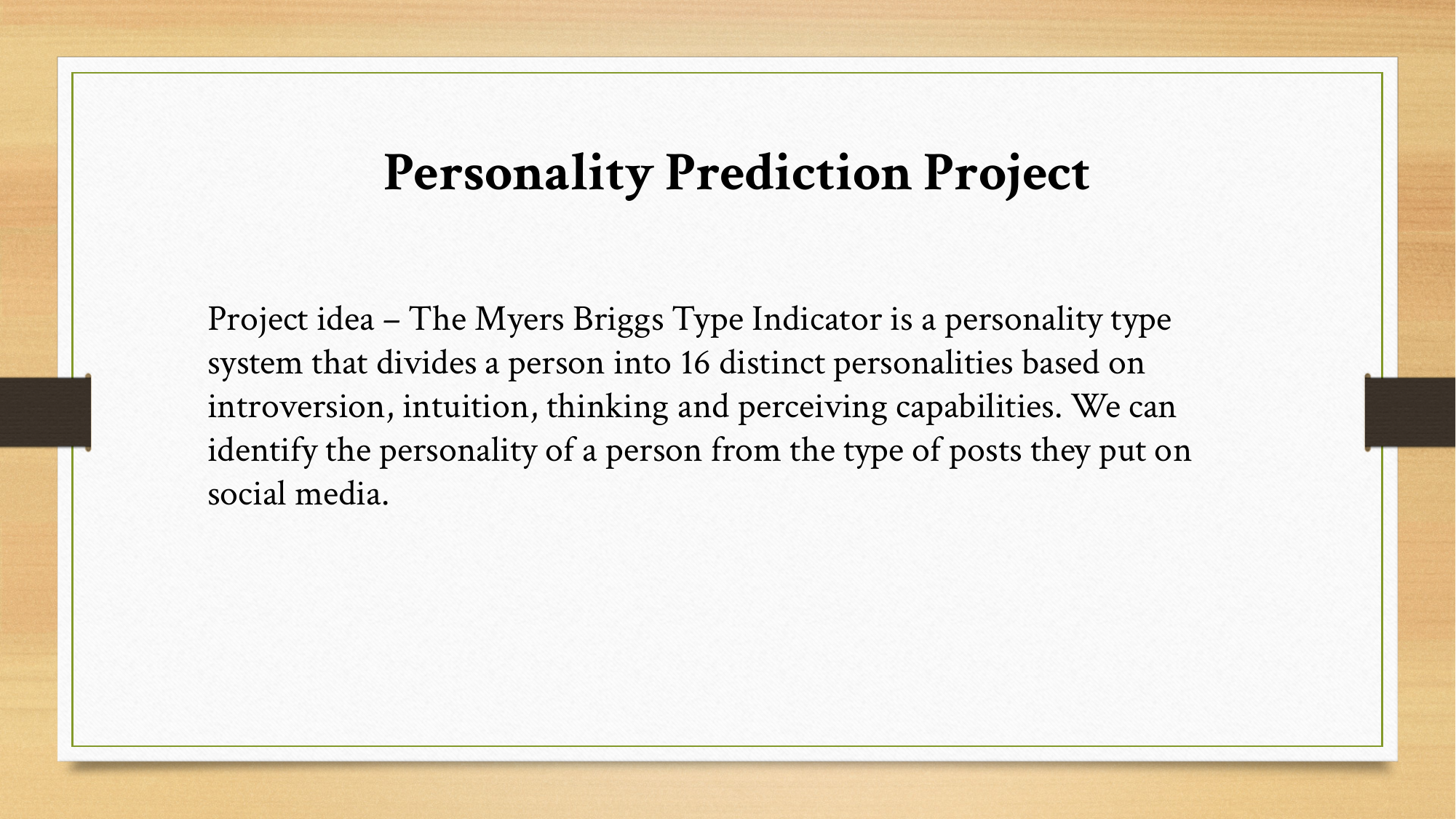

Personality Prediction Project
Project idea – The Myers Briggs Type Indicator is a personality type system that divides a person into 16 distinct personalities based on introversion, intuition, thinking and perceiving capabilities. We can identify the personality of a person from the type of posts they put on social media.